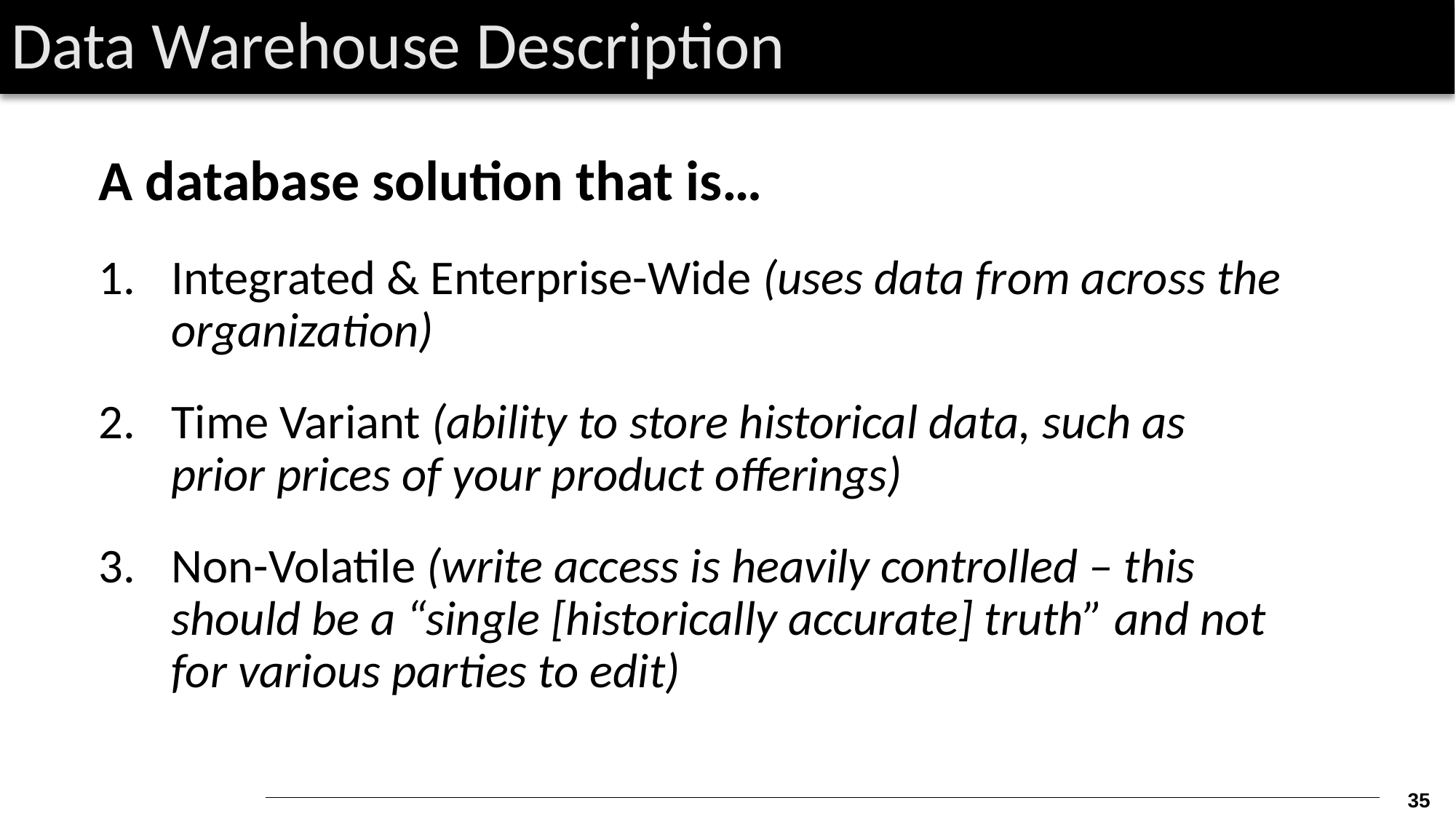

# Data Warehouse Description
A database solution that is…
Integrated & Enterprise-Wide (uses data from across the organization)
Time Variant (ability to store historical data, such as prior prices of your product offerings)
Non-Volatile (write access is heavily controlled – this should be a “single [historically accurate] truth” and not for various parties to edit)

35